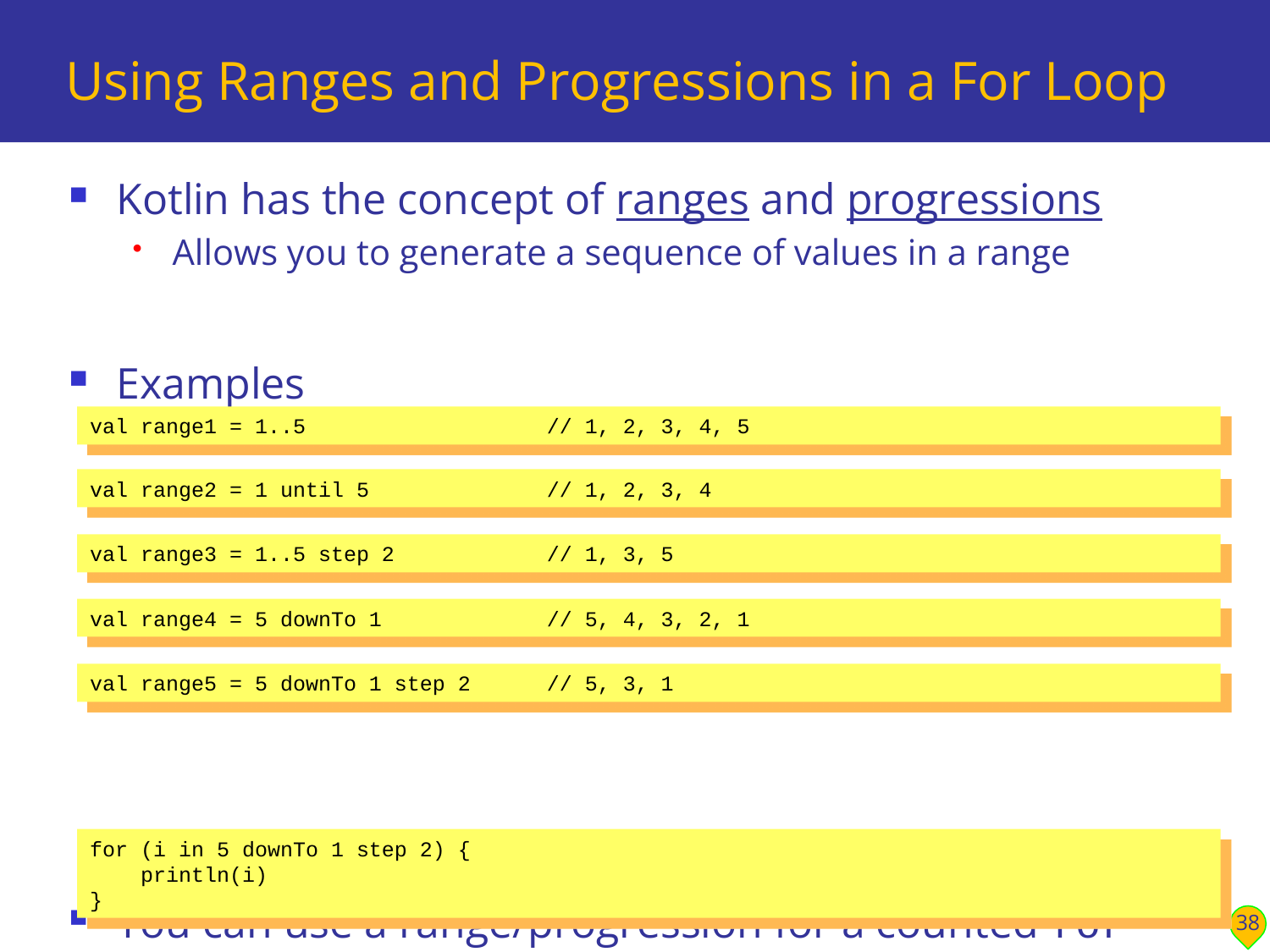

# Using Ranges and Progressions in a For Loop
Kotlin has the concept of ranges and progressions
Allows you to generate a sequence of values in a range

Examples

You can use a range/progression for a counted for loop
val range1 = 1..5                   // 1, 2, 3, 4, 5
val range2 = 1 until 5              // 1, 2, 3, 4
val range3 = 1..5 step 2            // 1, 3, 5
val range4 = 5 downTo 1             // 5, 4, 3, 2, 1
val range5 = 5 downTo 1 step 2      // 5, 3, 1
for (i in 5 downTo 1 step 2) {
    println(i)
}
38